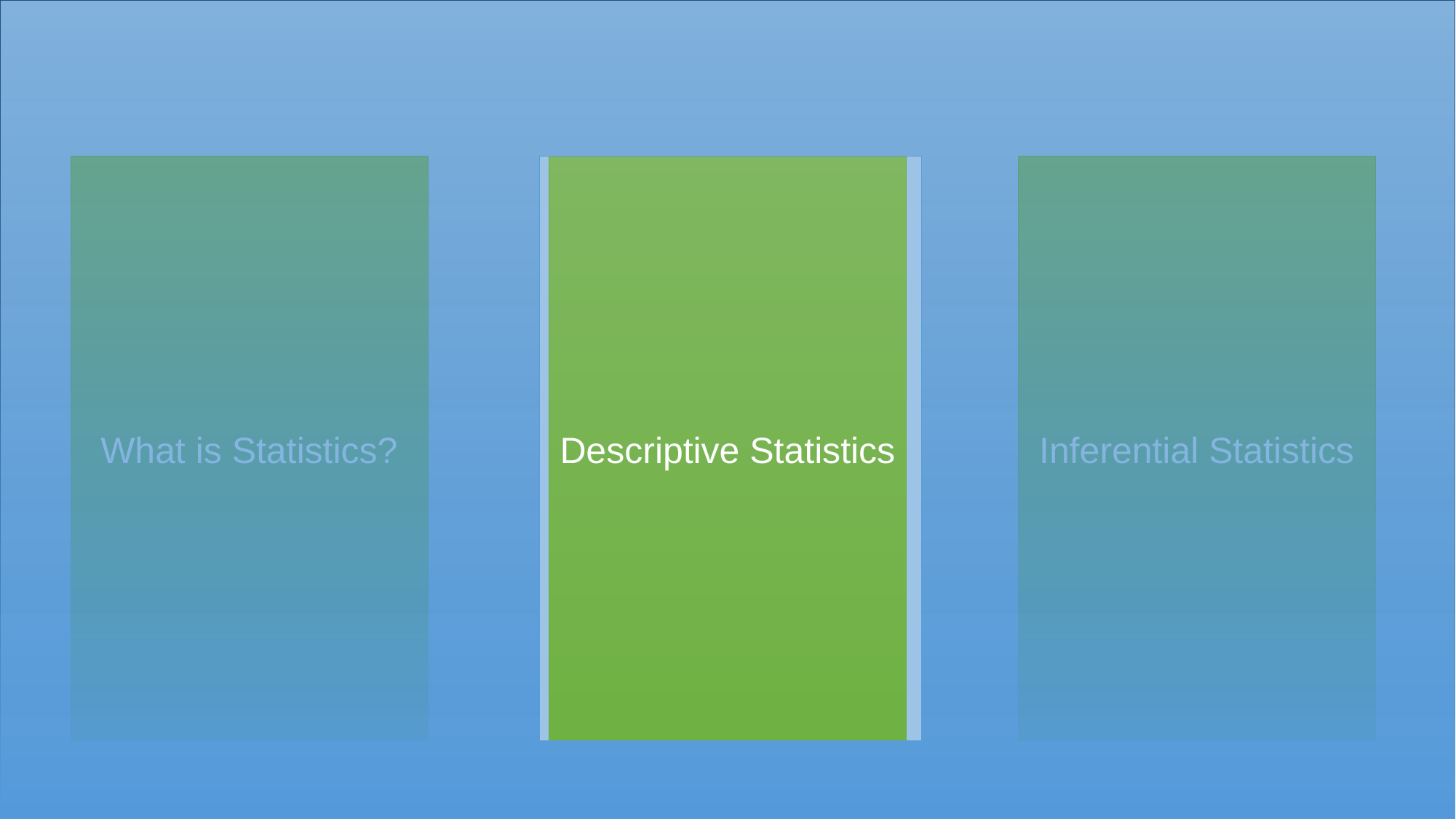

What is Statistics?
Descriptive Statistics
Inferential Statistics